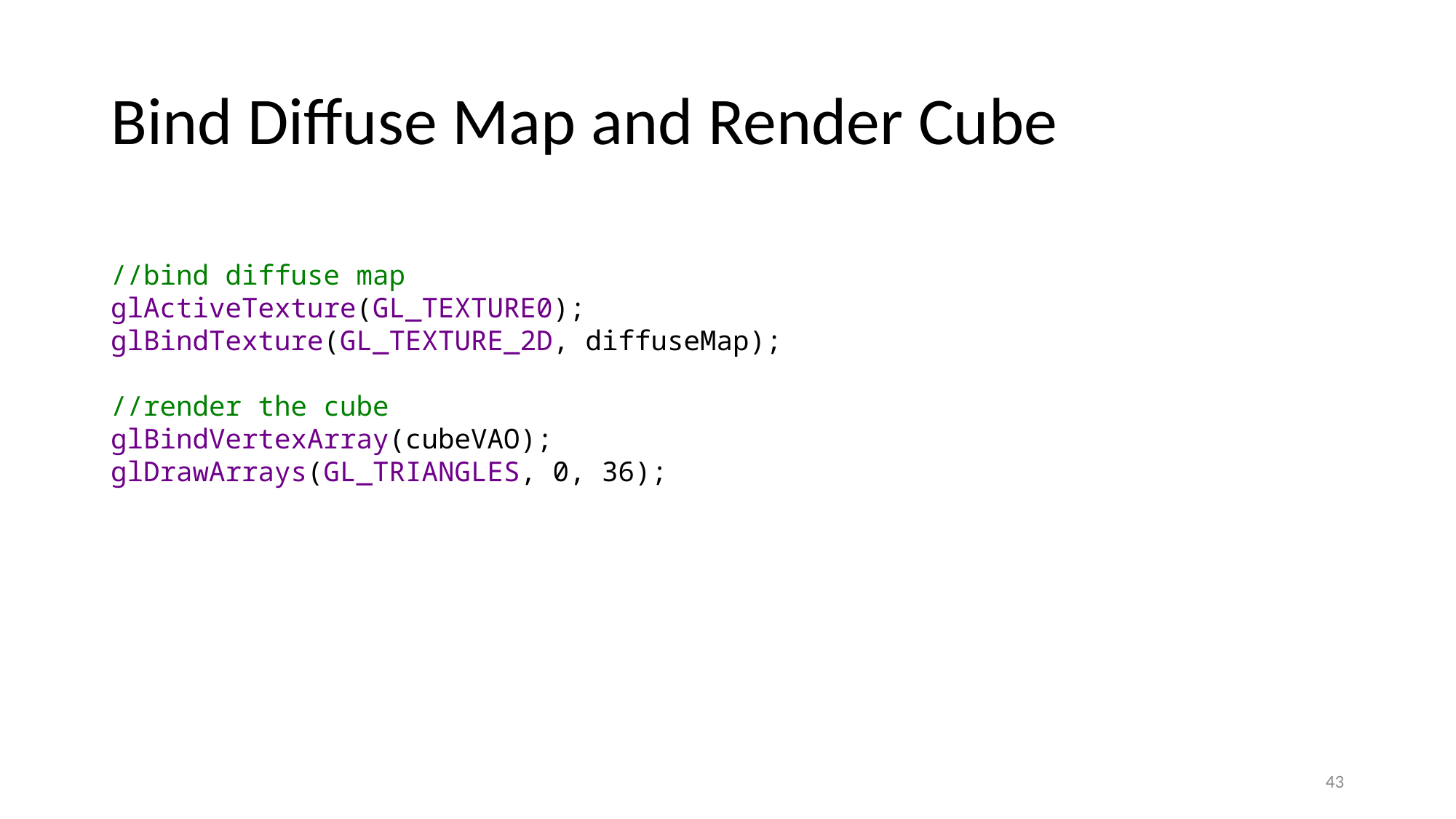

# Bind Diffuse Map and Render Cube
//bind diffuse map
glActiveTexture(GL_TEXTURE0);
glBindTexture(GL_TEXTURE_2D, diffuseMap);

//render the cube
glBindVertexArray(cubeVAO);
glDrawArrays(GL_TRIANGLES, 0, 36);
43